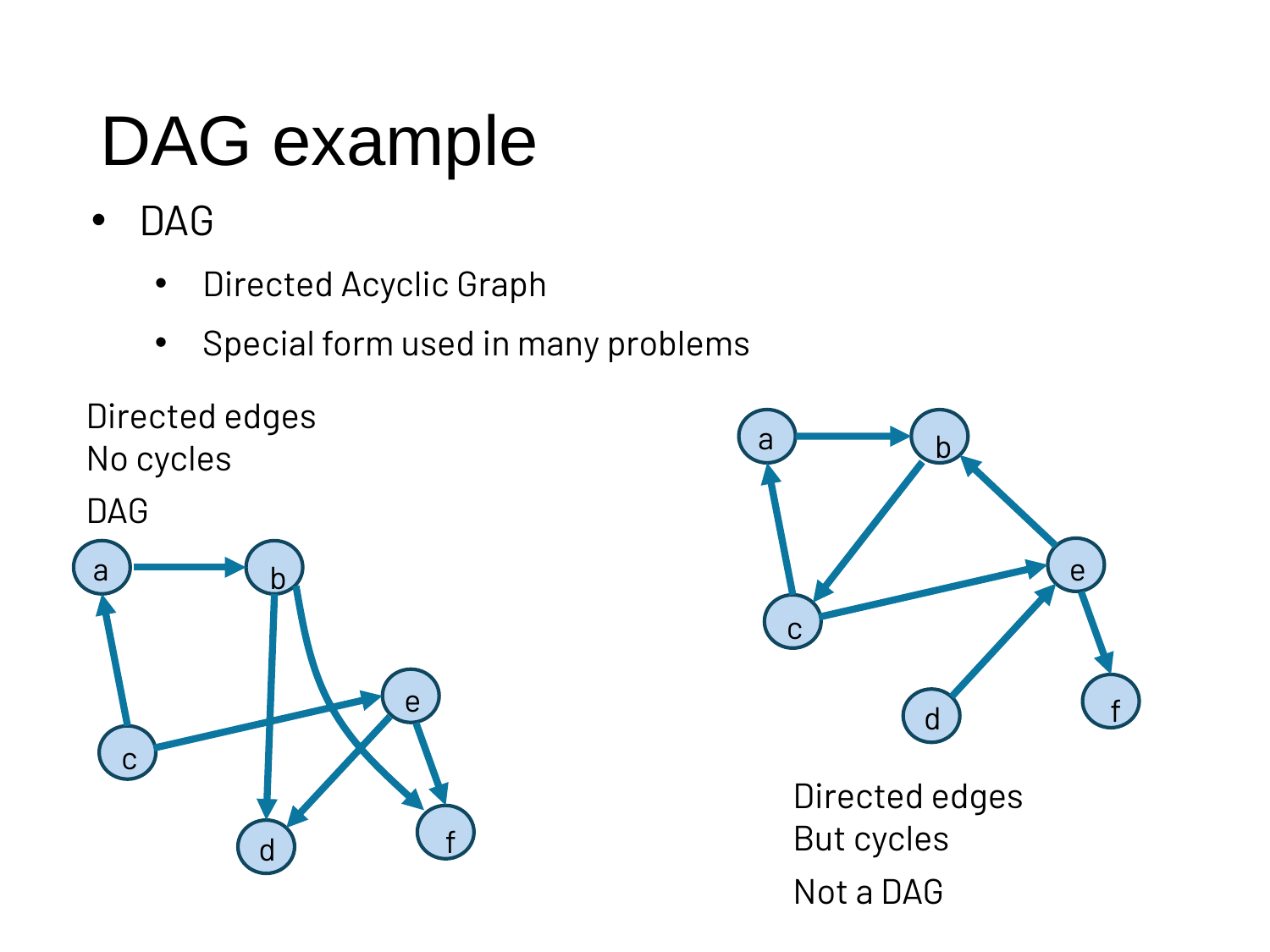

# DAG example
DAG
Directed Acyclic Graph
Special form used in many problems
Directed edges
No cycles
DAG

a
b

e

c

f

d

a
b

e

c

f

d
Directed edges
But cycles
Not a DAG